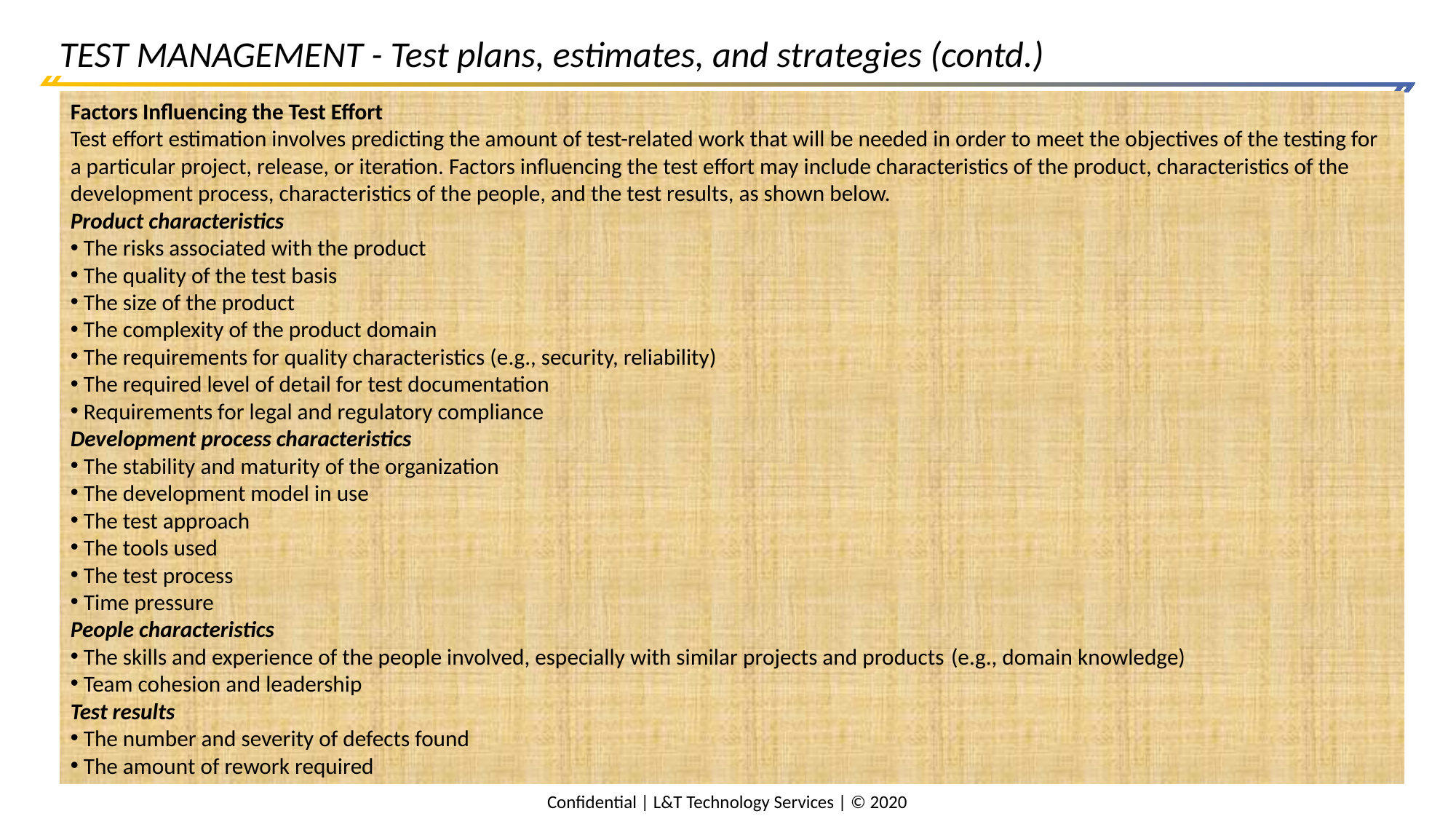

# TEST MANAGEMENT - Test plans, estimates, and strategies (contd.)
Factors Influencing the Test Effort
Test effort estimation involves predicting the amount of test-related work that will be needed in order to meet the objectives of the testing for a particular project, release, or iteration. Factors influencing the test effort may include characteristics of the product, characteristics of the development process, characteristics of the people, and the test results, as shown below.
Product characteristics
 The risks associated with the product
 The quality of the test basis
 The size of the product
 The complexity of the product domain
 The requirements for quality characteristics (e.g., security, reliability)
 The required level of detail for test documentation
 Requirements for legal and regulatory compliance
Development process characteristics
 The stability and maturity of the organization
 The development model in use
 The test approach
 The tools used
 The test process
 Time pressure
People characteristics
 The skills and experience of the people involved, especially with similar projects and products (e.g., domain knowledge)
 Team cohesion and leadership
Test results
 The number and severity of defects found
 The amount of rework required